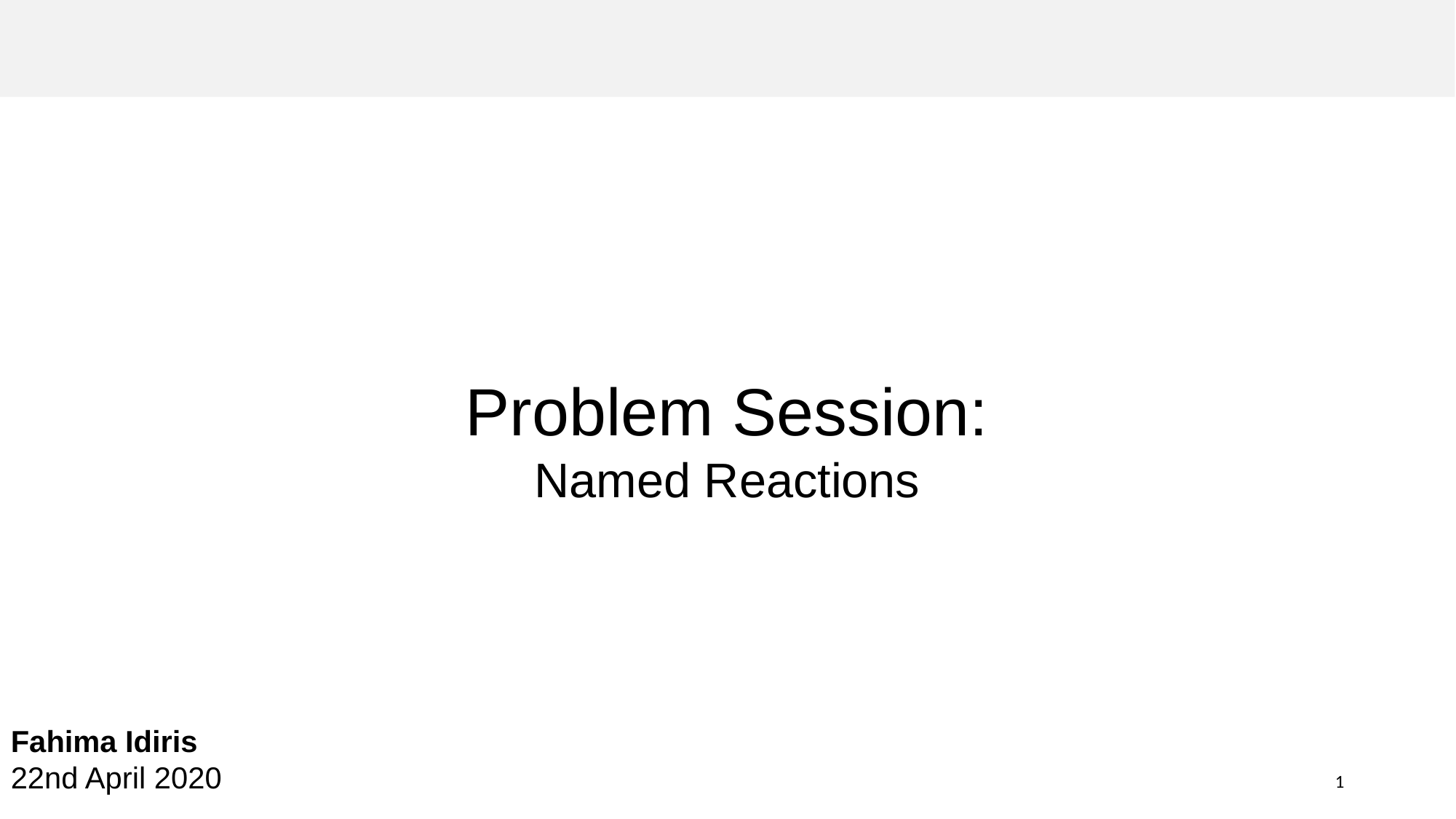

Problem Session:
Named Reactions
Fahima Idiris
22nd April 2020
1